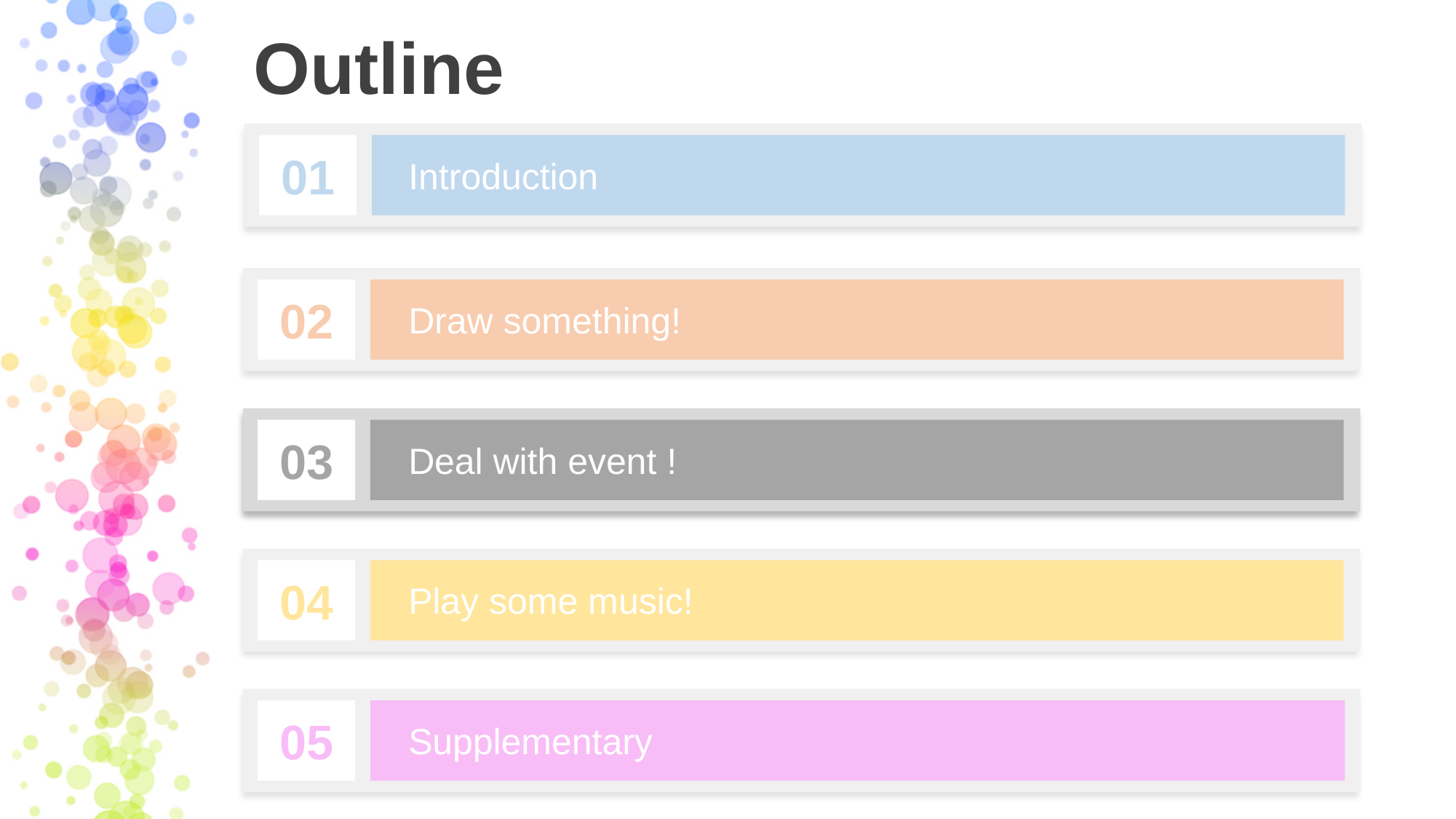

# Outline

01
Introduction

02
Draw something!

03
Deal with event !

04
Play some music!

05
Supplementary